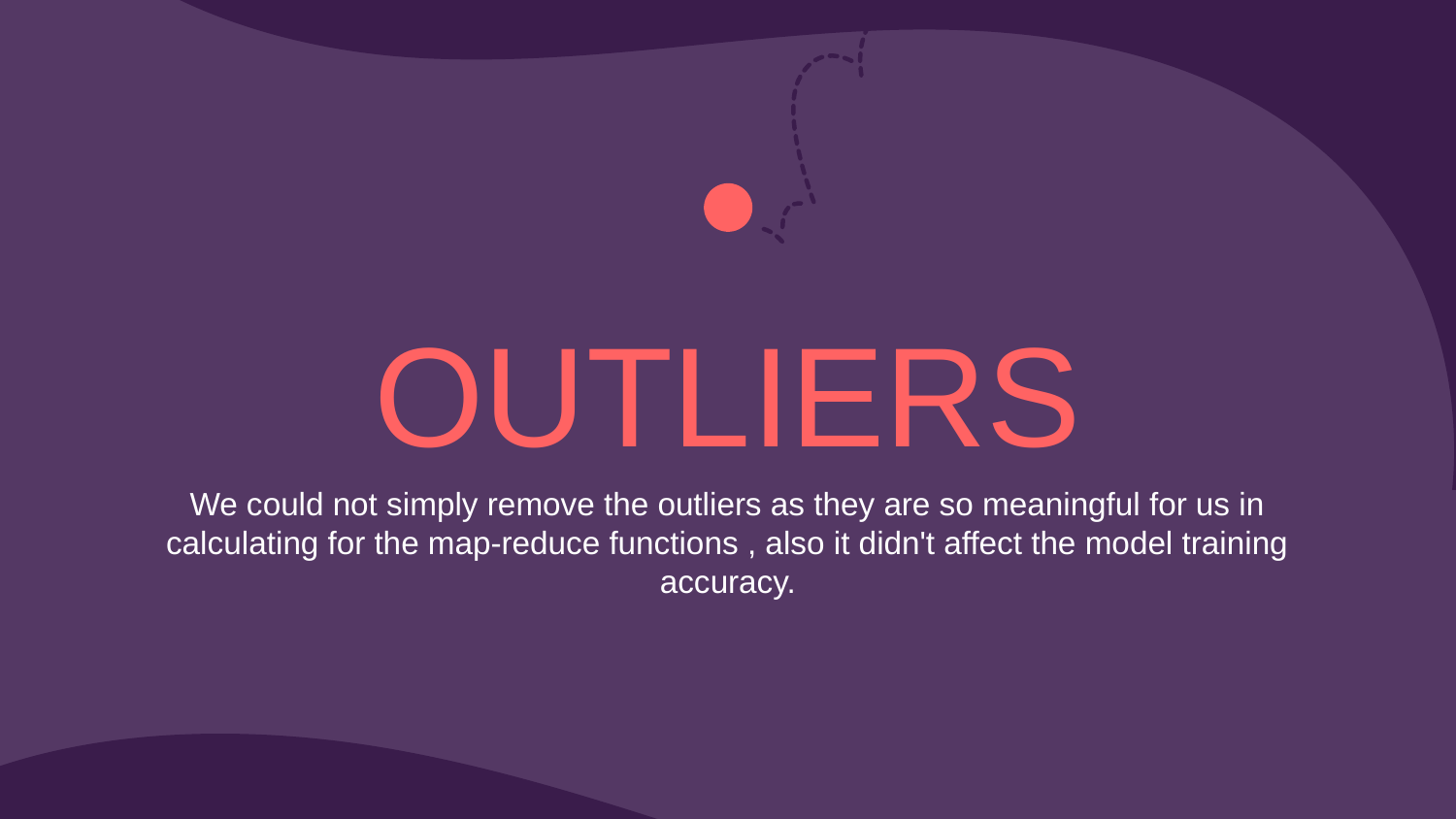

# OUTLIERS
We could not simply remove the outliers as they are so meaningful for us in calculating for the map-reduce functions , also it didn't affect the model training accuracy.